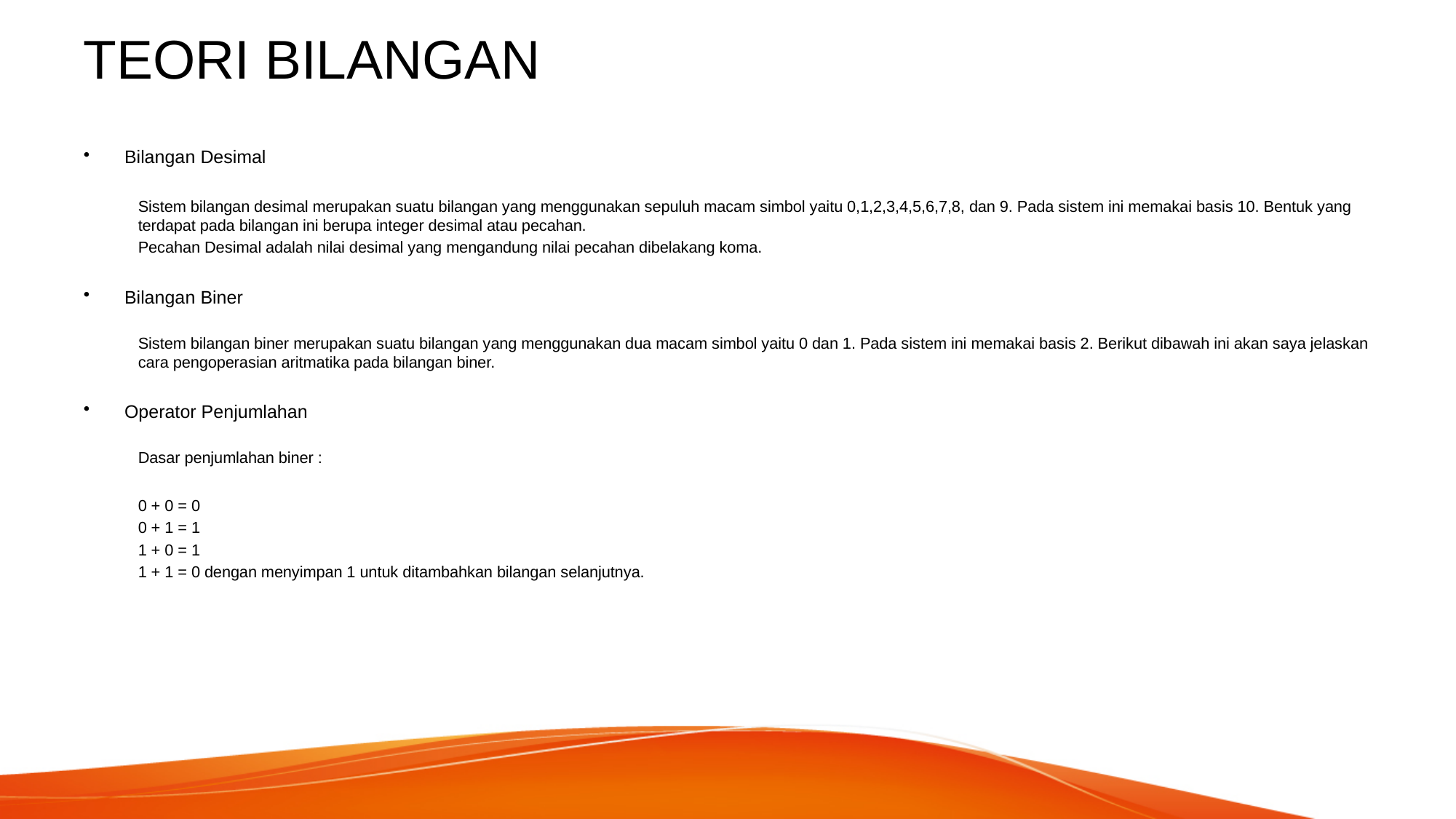

# TEORI BILANGAN
Bilangan Desimal

Sistem bilangan desimal merupakan suatu bilangan yang menggunakan sepuluh macam simbol yaitu 0,1,2,3,4,5,6,7,8, dan 9. Pada sistem ini memakai basis 10. Bentuk yang terdapat pada bilangan ini berupa integer desimal atau pecahan.
Pecahan Desimal adalah nilai desimal yang mengandung nilai pecahan dibelakang koma.

Bilangan Biner

Sistem bilangan biner merupakan suatu bilangan yang menggunakan dua macam simbol yaitu 0 dan 1. Pada sistem ini memakai basis 2. Berikut dibawah ini akan saya jelaskan cara pengoperasian aritmatika pada bilangan biner.

Operator Penjumlahan

Dasar penjumlahan biner :

0 + 0 = 0
0 + 1 = 1
1 + 0 = 1
1 + 1 = 0 dengan menyimpan 1 untuk ditambahkan bilangan selanjutnya.